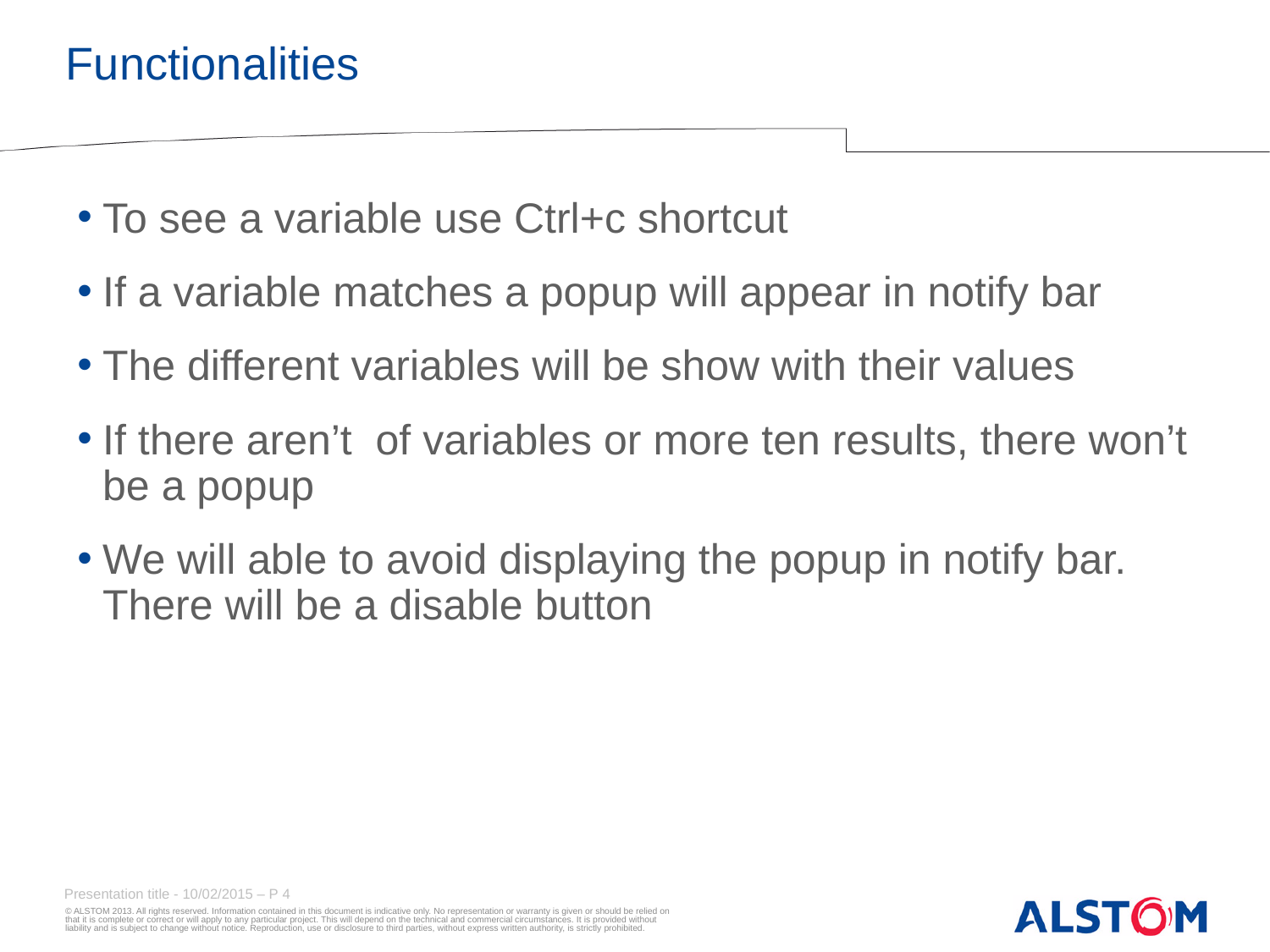

# Functionalities
To see a variable use Ctrl+c shortcut
If a variable matches a popup will appear in notify bar
The different variables will be show with their values
If there aren’t  of variables or more ten results, there won’t be a popup
We will able to avoid displaying the popup in notify bar. There will be a disable button